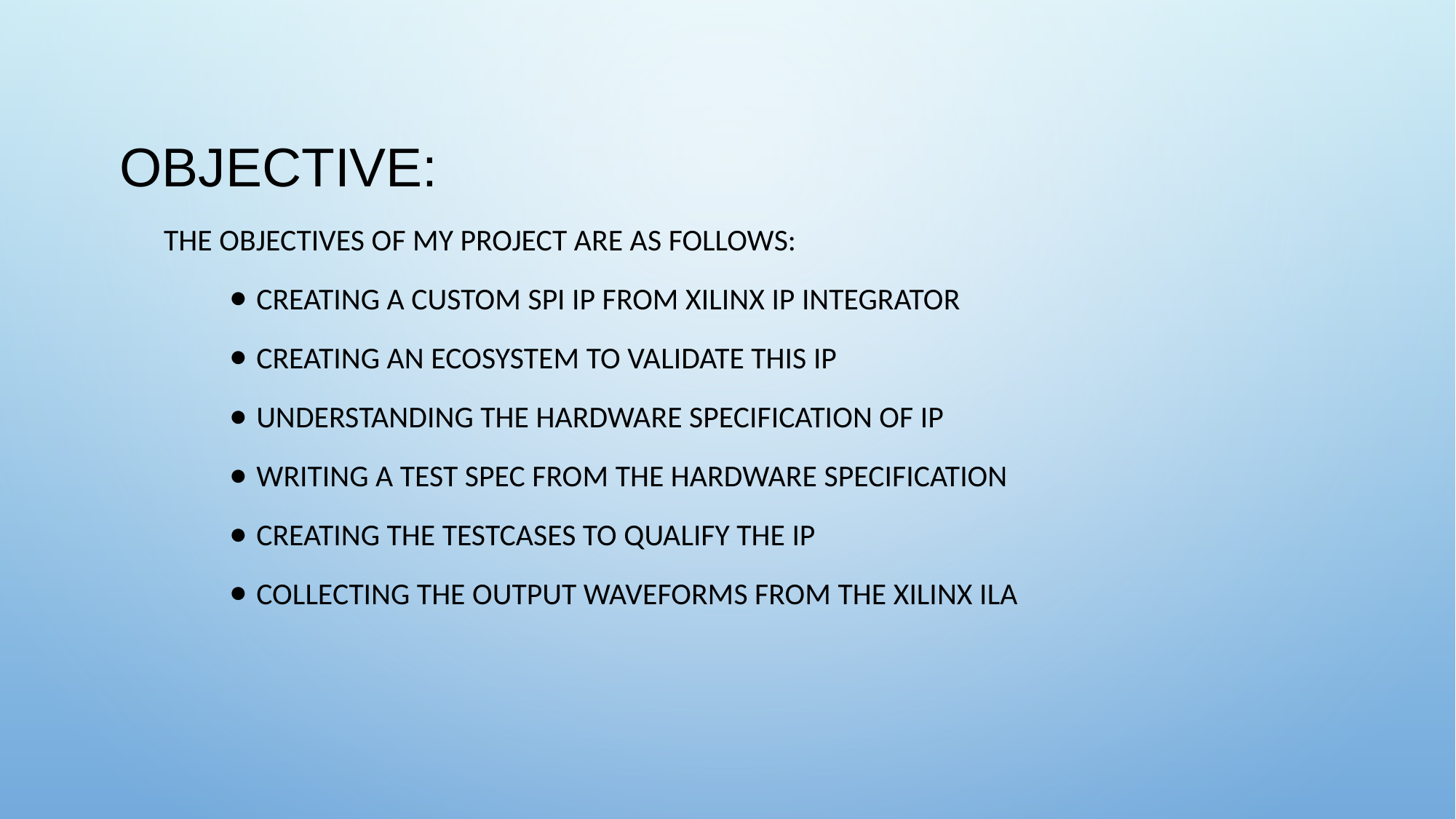

# OBJECTIVE:
The objectives of my project are as follows:
Creating a custom SPI IP from Xilinx IP Integrator
Creating an ecosystem to validate this IP
Understanding the hardware specification of IP
Writing a test spec from the Hardware Specification
Creating the testcases to qualify the IP
Collecting the Output waveforms from the Xilinx ILA